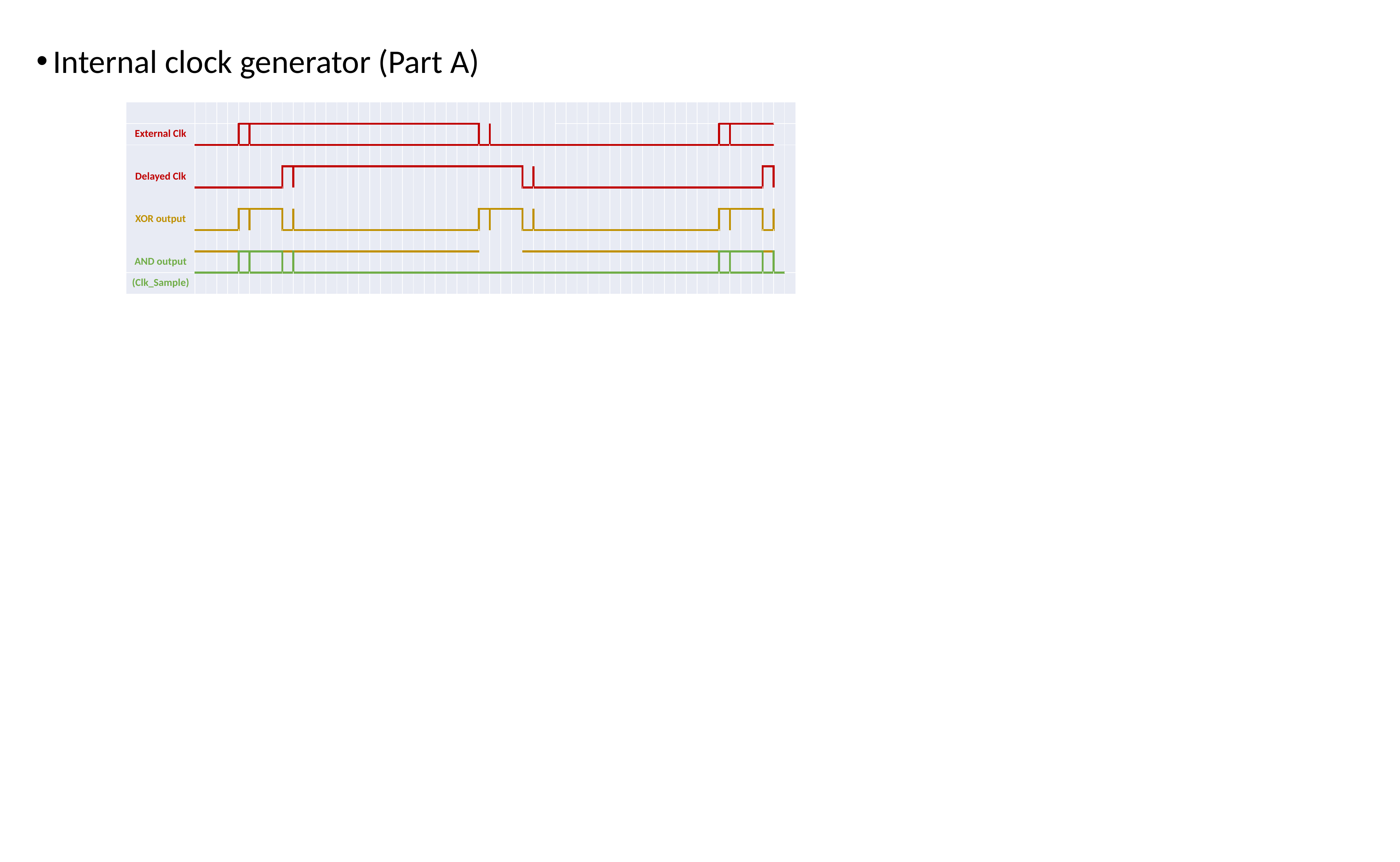

Internal clock generator (Part A)
|  |  |  |  |  |  |  |  |  |  |  |  |  |  |  |  |  |  |  |  |  |  |  |  |  |  |  |  |  |  |  |  |  |  |  |  |  |  |  |  |  |  |  |  |  |  |  |  |  |  |  |  |  |  |  |  |
| --- | --- | --- | --- | --- | --- | --- | --- | --- | --- | --- | --- | --- | --- | --- | --- | --- | --- | --- | --- | --- | --- | --- | --- | --- | --- | --- | --- | --- | --- | --- | --- | --- | --- | --- | --- | --- | --- | --- | --- | --- | --- | --- | --- | --- | --- | --- | --- | --- | --- | --- | --- | --- | --- | --- | --- |
| External Clk |  |  |  |  |  |  |  |  |  |  |  |  |  |  |  |  |  |  |  |  |  |  |  |  |  |  |  |  |  |  |  |  |  |  |  |  |  |  |  |  |  |  |  |  |  |  |  |  |  |  |  |  |  |  |  |
|  |  |  |  |  |  |  |  |  |  |  |  |  |  |  |  |  |  |  |  |  |  |  |  |  |  |  |  |  |  |  |  |  |  |  |  |  |  |  |  |  |  |  |  |  |  |  |  |  |  |  |  |  |  |  |  |
| Delayed Clk |  |  |  |  |  |  |  |  |  |  |  |  |  |  |  |  |  |  |  |  |  |  |  |  |  |  |  |  |  |  |  |  |  |  |  |  |  |  |  |  |  |  |  |  |  |  |  |  |  |  |  |  |  |  |  |
|  |  |  |  |  |  |  |  |  |  |  |  |  |  |  |  |  |  |  |  |  |  |  |  |  |  |  |  |  |  |  |  |  |  |  |  |  |  |  |  |  |  |  |  |  |  |  |  |  |  |  |  |  |  |  |  |
| XOR output |  |  |  |  |  |  |  |  |  |  |  |  |  |  |  |  |  |  |  |  |  |  |  |  |  |  |  |  |  |  |  |  |  |  |  |  |  |  |  |  |  |  |  |  |  |  |  |  |  |  |  |  |  |  |  |
|  |  |  |  |  |  |  |  |  |  |  |  |  |  |  |  |  |  |  |  |  |  |  |  |  |  |  |  |  |  |  |  |  |  |  |  |  |  |  |  |  |  |  |  |  |  |  |  |  |  |  |  |  |  |  |  |
| AND output |  |  |  |  |  |  |  |  |  |  |  |  |  |  |  |  |  |  |  |  |  |  |  |  |  |  |  |  |  |  |  |  |  |  |  |  |  |  |  |  |  |  |  |  |  |  |  |  |  |  |  |  |  |  |  |
| (Clk\_Sample) |  |  |  |  |  |  |  |  |  |  |  |  |  |  |  |  |  |  |  |  |  |  |  |  |  |  |  |  |  |  |  |  |  |  |  |  |  |  |  |  |  |  |  |  |  |  |  |  |  |  |  |  |  |  |  |